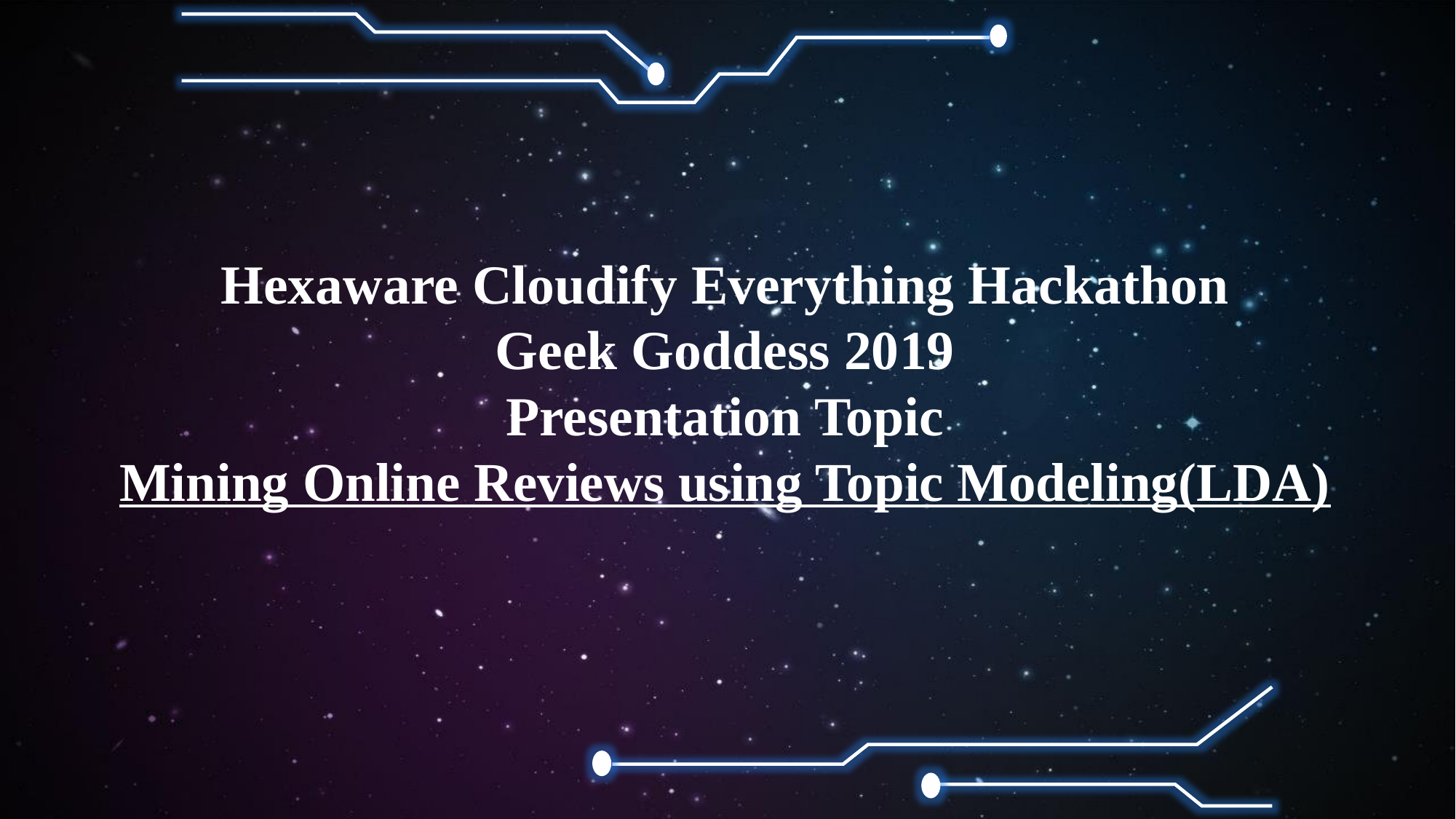

Hexaware Cloudify Everything Hackathon
Geek Goddess 2019
Presentation Topic
Mining Online Reviews using Topic Modeling(LDA)